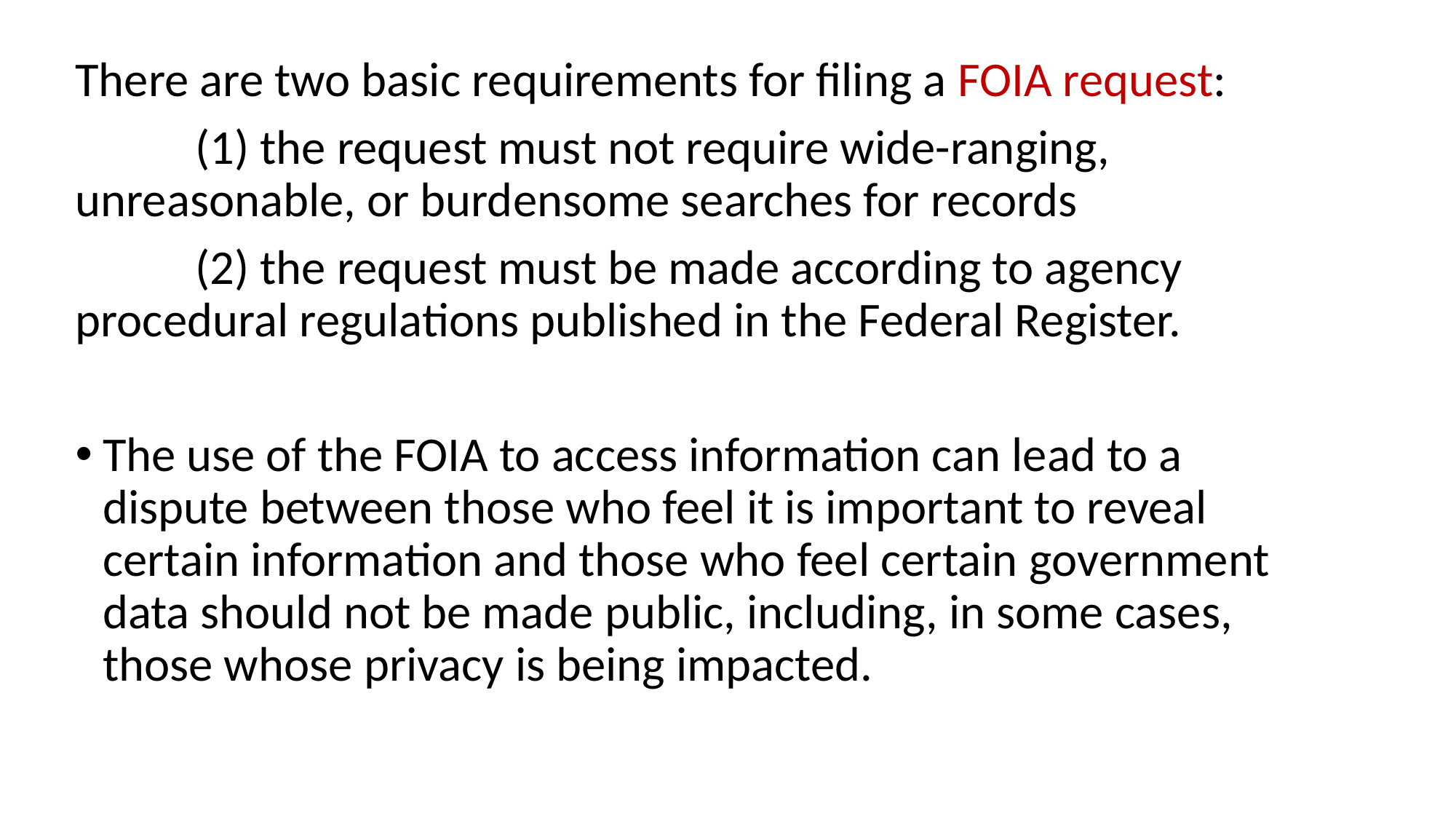

There are two basic requirements for filing a FOIA request:
           (1) the request must not require wide-ranging, 	unreasonable, or burdensome searches for records
           (2) the request must be made according to agency 	procedural regulations published in the Federal Register.

The use of the FOIA to access information can lead to a dispute between those who feel it is important to reveal certain information and those who feel certain government data should not be made public, including, in some cases, those whose privacy is being impacted.